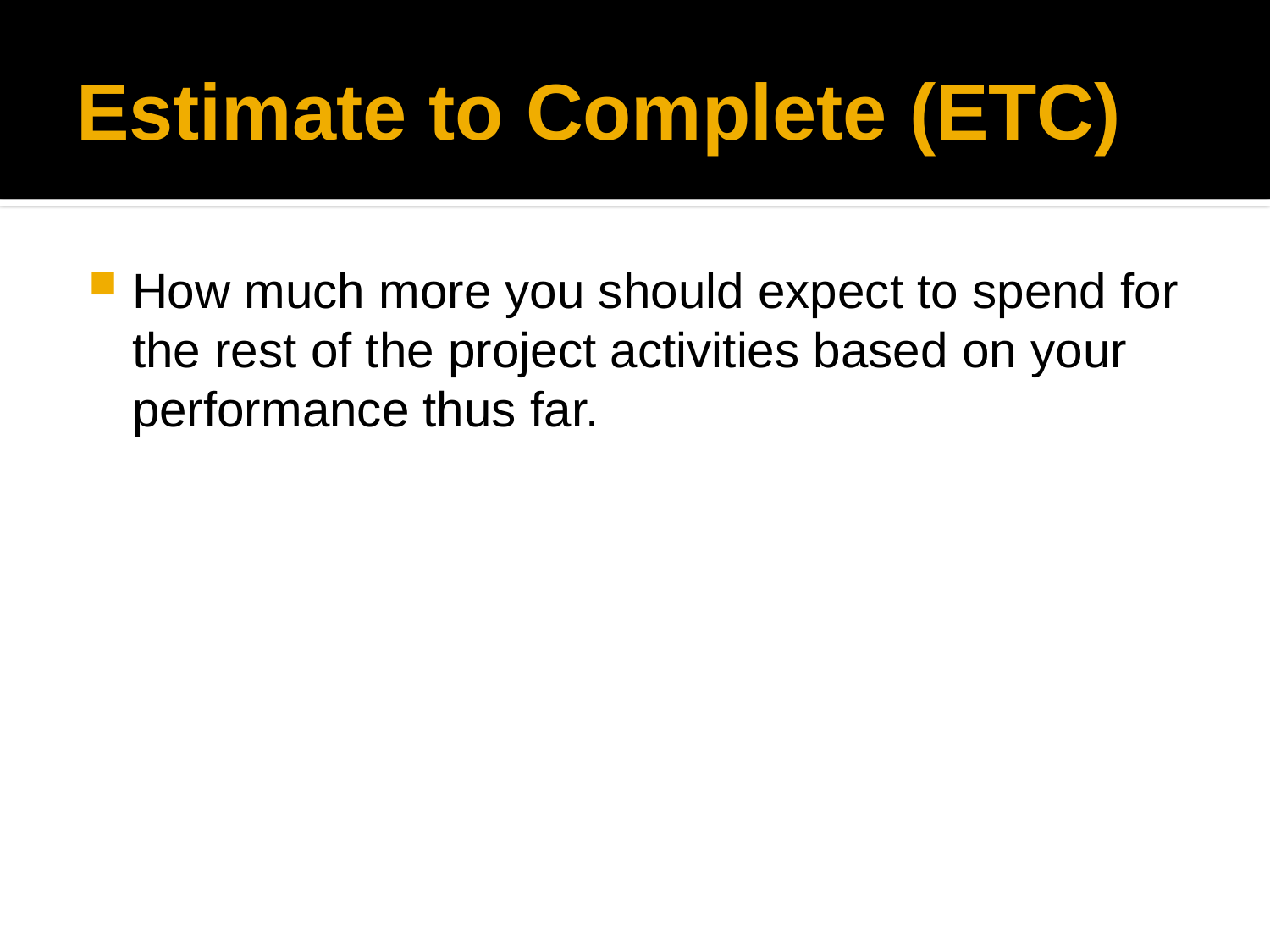

# Estimate to Complete (ETC)
How much more you should expect to spend for the rest of the project activities based on your performance thus far.